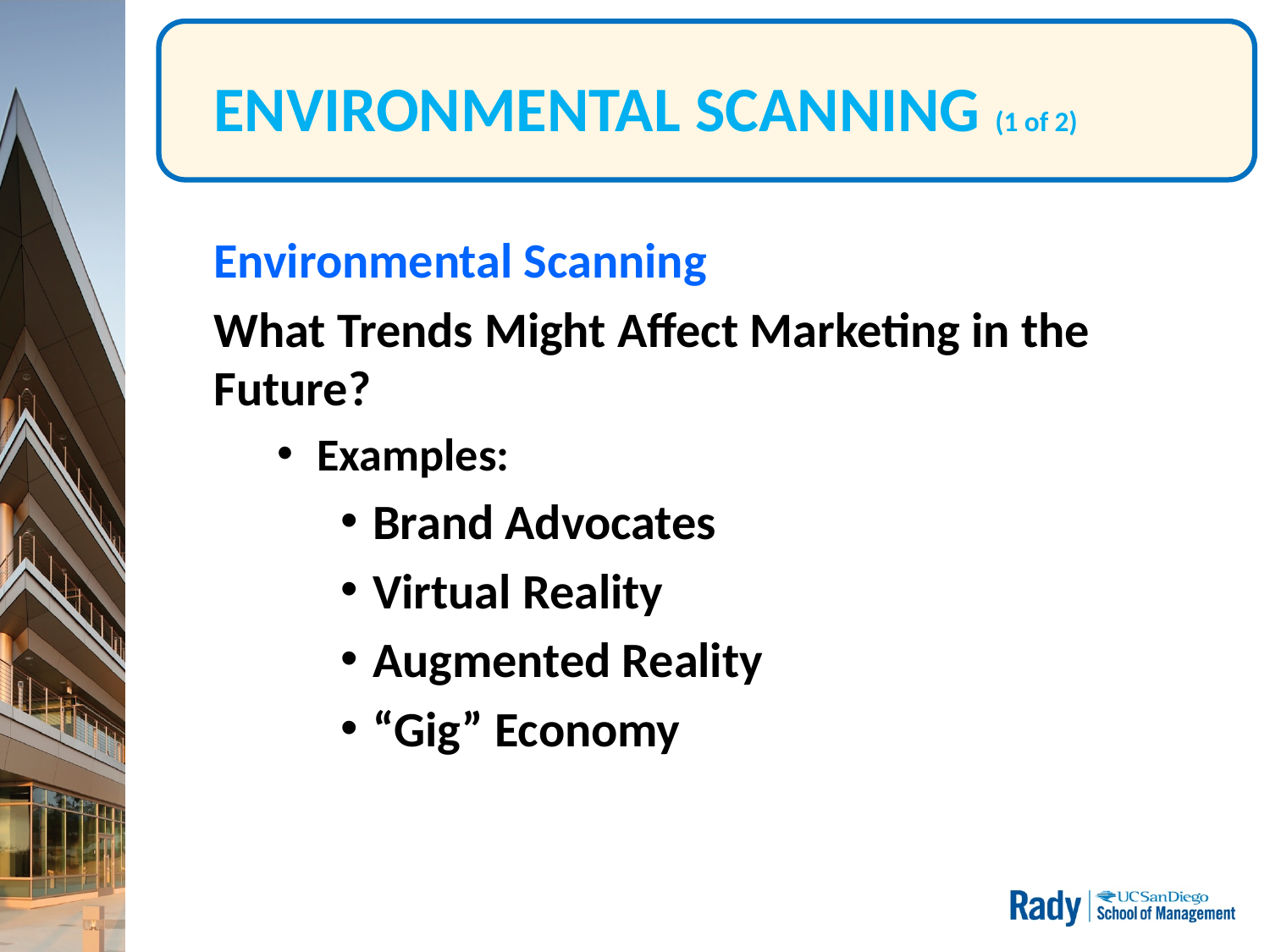

# ENVIRONMENTAL SCANNING (1 of 2)
Environmental Scanning
What Trends Might Affect Marketing in the Future?
Examples:
Brand Advocates
Virtual Reality
Augmented Reality
“Gig” Economy